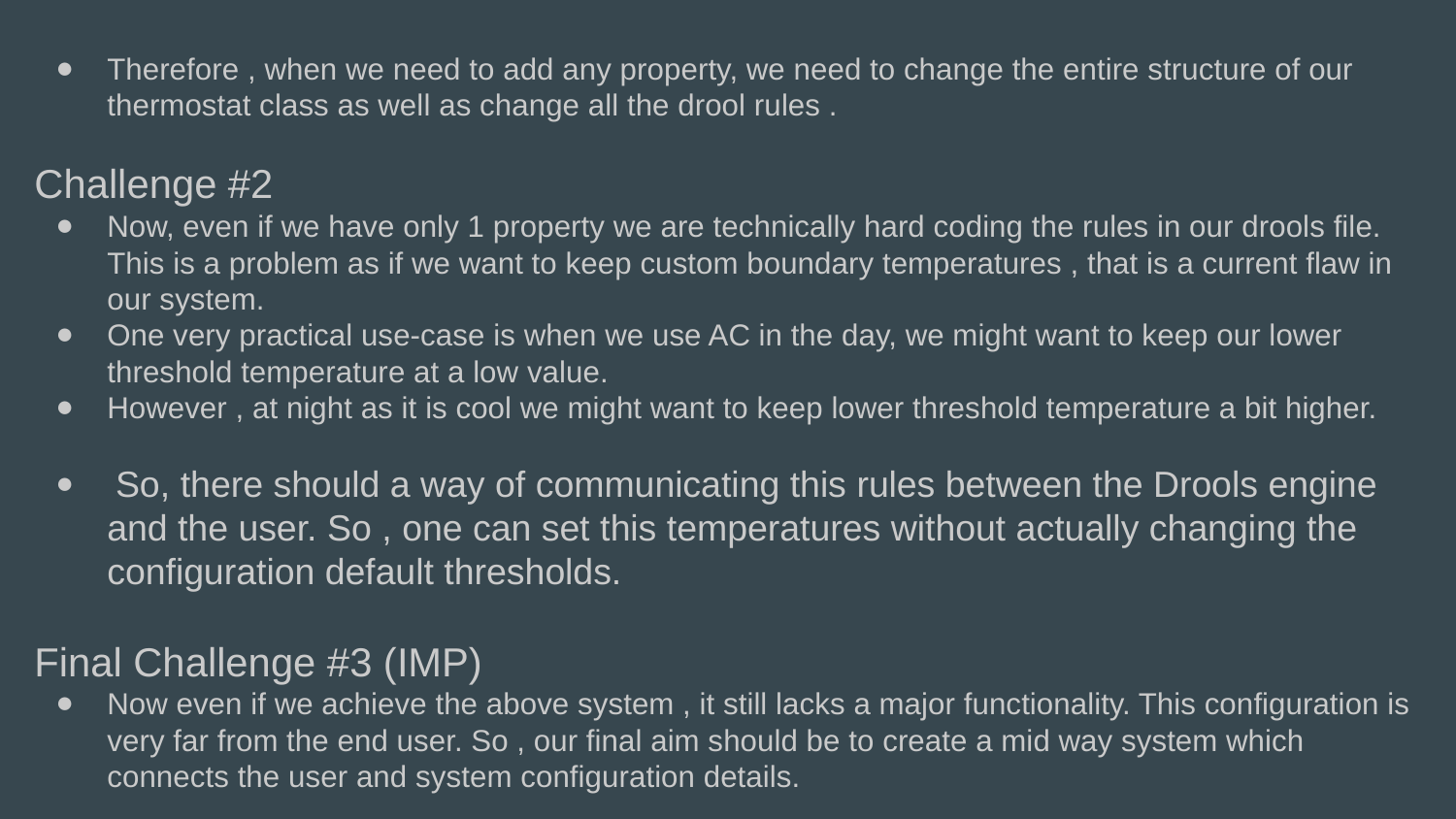

Therefore , when we need to add any property, we need to change the entire structure of our thermostat class as well as change all the drool rules .

Challenge #2
Now, even if we have only 1 property we are technically hard coding the rules in our drools file. This is a problem as if we want to keep custom boundary temperatures , that is a current flaw in our system.
One very practical use-case is when we use AC in the day, we might want to keep our lower threshold temperature at a low value.
However , at night as it is cool we might want to keep lower threshold temperature a bit higher.

 So, there should a way of communicating this rules between the Drools engine and the user. So , one can set this temperatures without actually changing the configuration default thresholds.

Final Challenge #3 (IMP)
Now even if we achieve the above system , it still lacks a major functionality. This configuration is very far from the end user. So , our final aim should be to create a mid way system which connects the user and system configuration details.